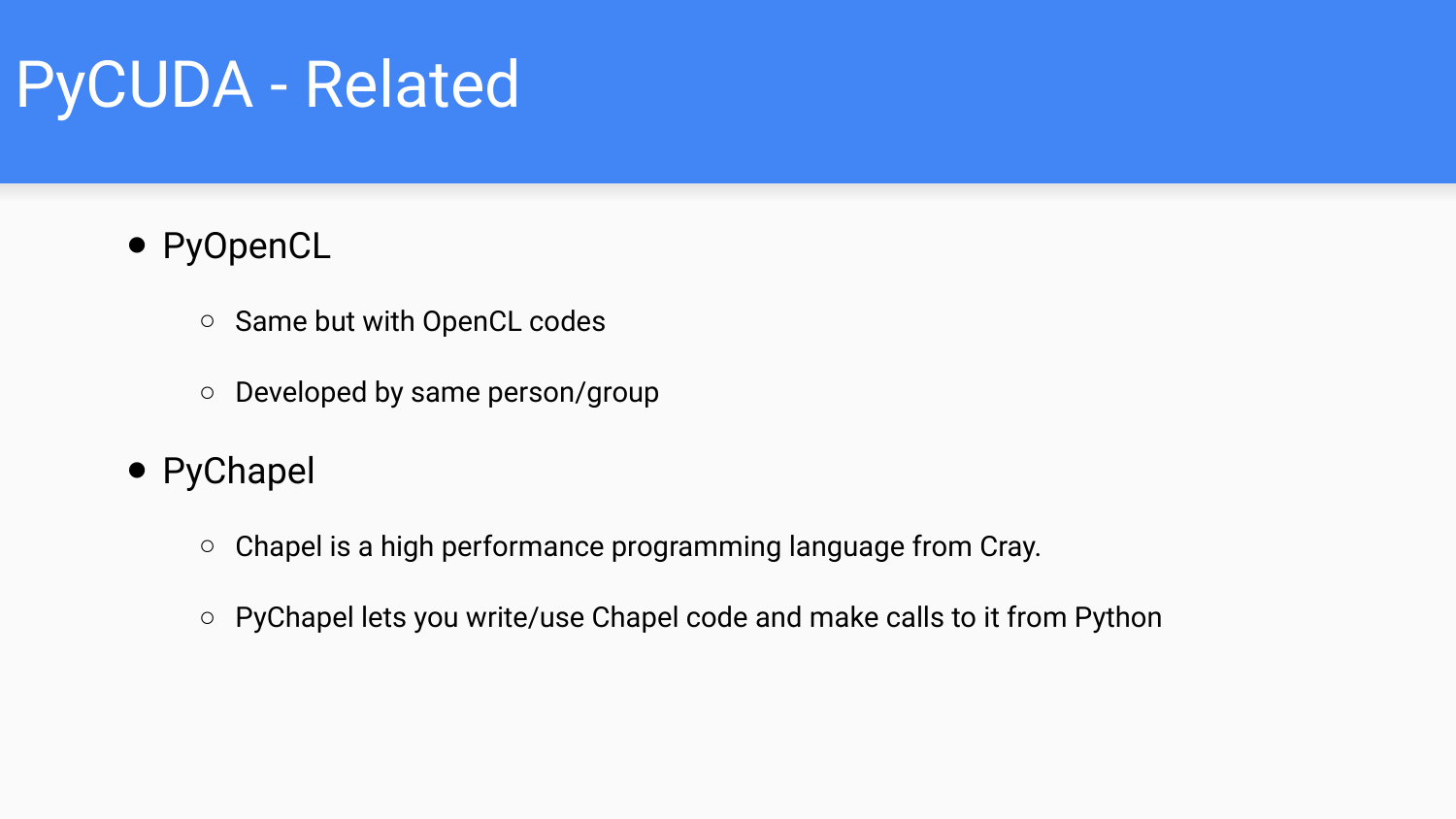

# PyCUDA - Related
PyOpenCL
Same but with OpenCL codes
Developed by same person/group
PyChapel
Chapel is a high performance programming language from Cray.
PyChapel lets you write/use Chapel code and make calls to it from Python